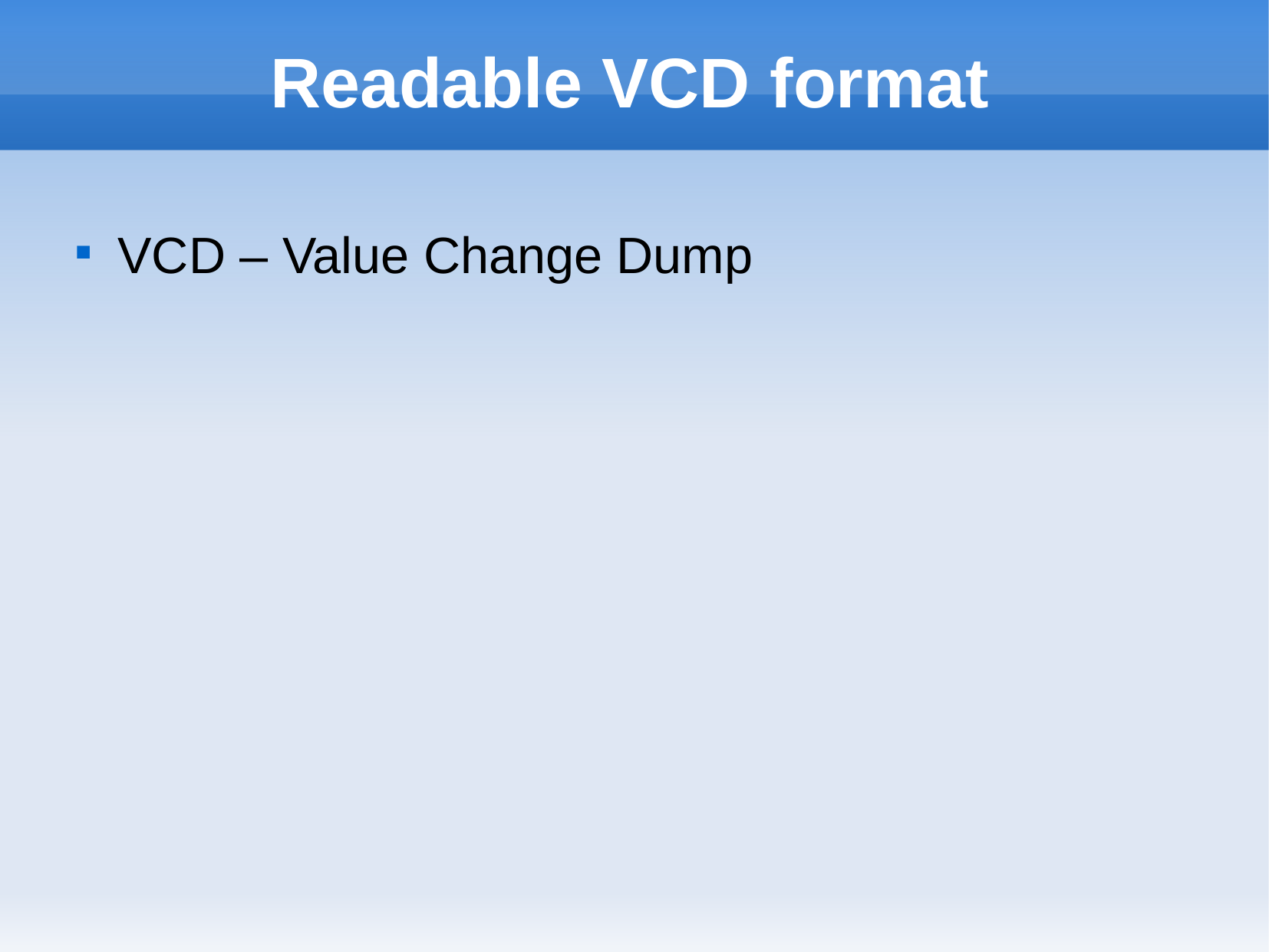

Readable VCD format
VCD – Value Change Dump